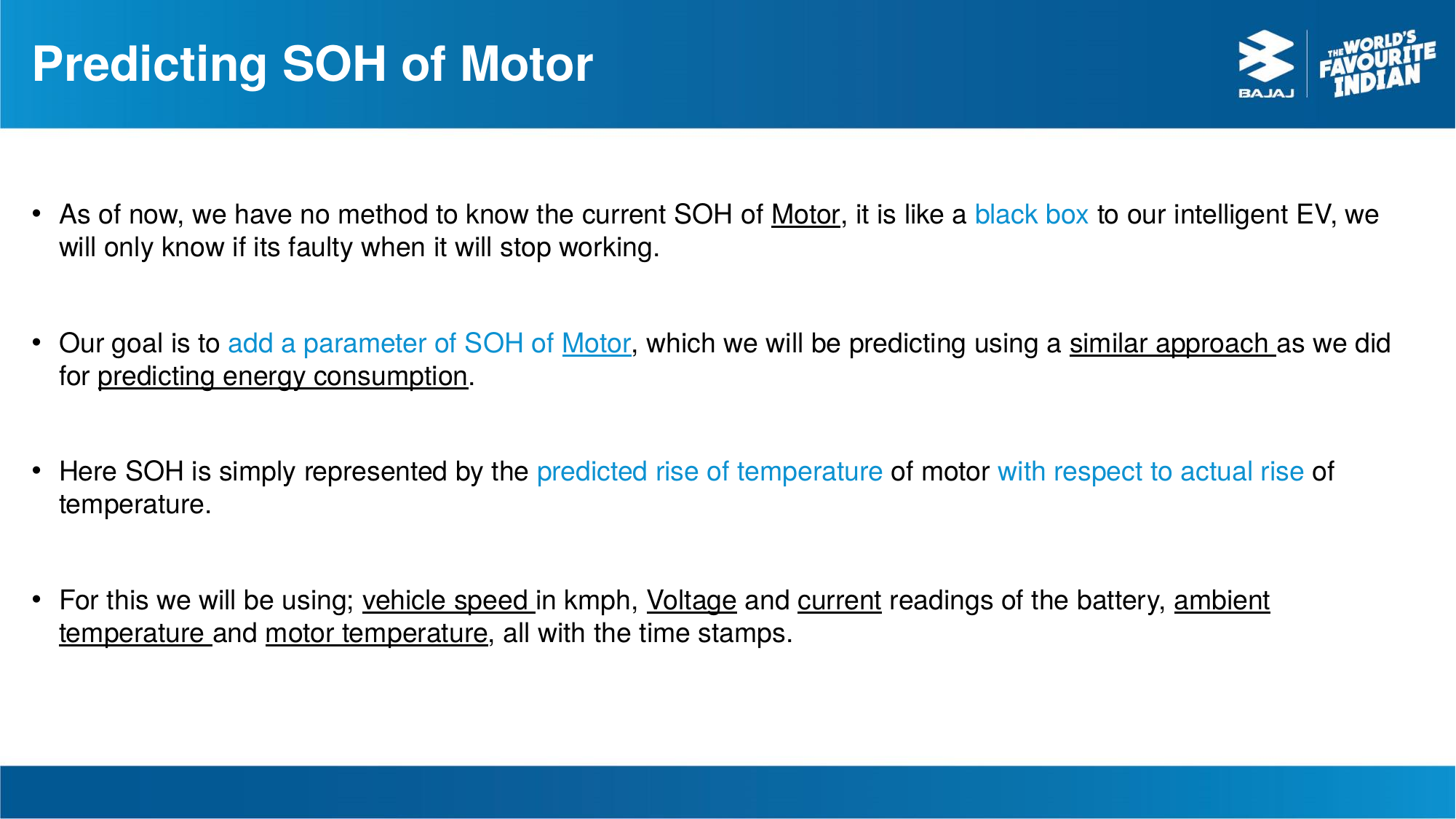

# Predicting SOH of Motor
As of now, we have no method to know the current SOH of Motor, it is like a black box to our intelligent EV, we will only know if its faulty when it will stop working.

Our goal is to add a parameter of SOH of Motor, which we will be predicting using a similar approach as we did for predicting energy consumption.

Here SOH is simply represented by the predicted rise of temperature of motor with respect to actual rise of temperature.

For this we will be using; vehicle speed in kmph, Voltage and current readings of the battery, ambient temperature and motor temperature, all with the time stamps.